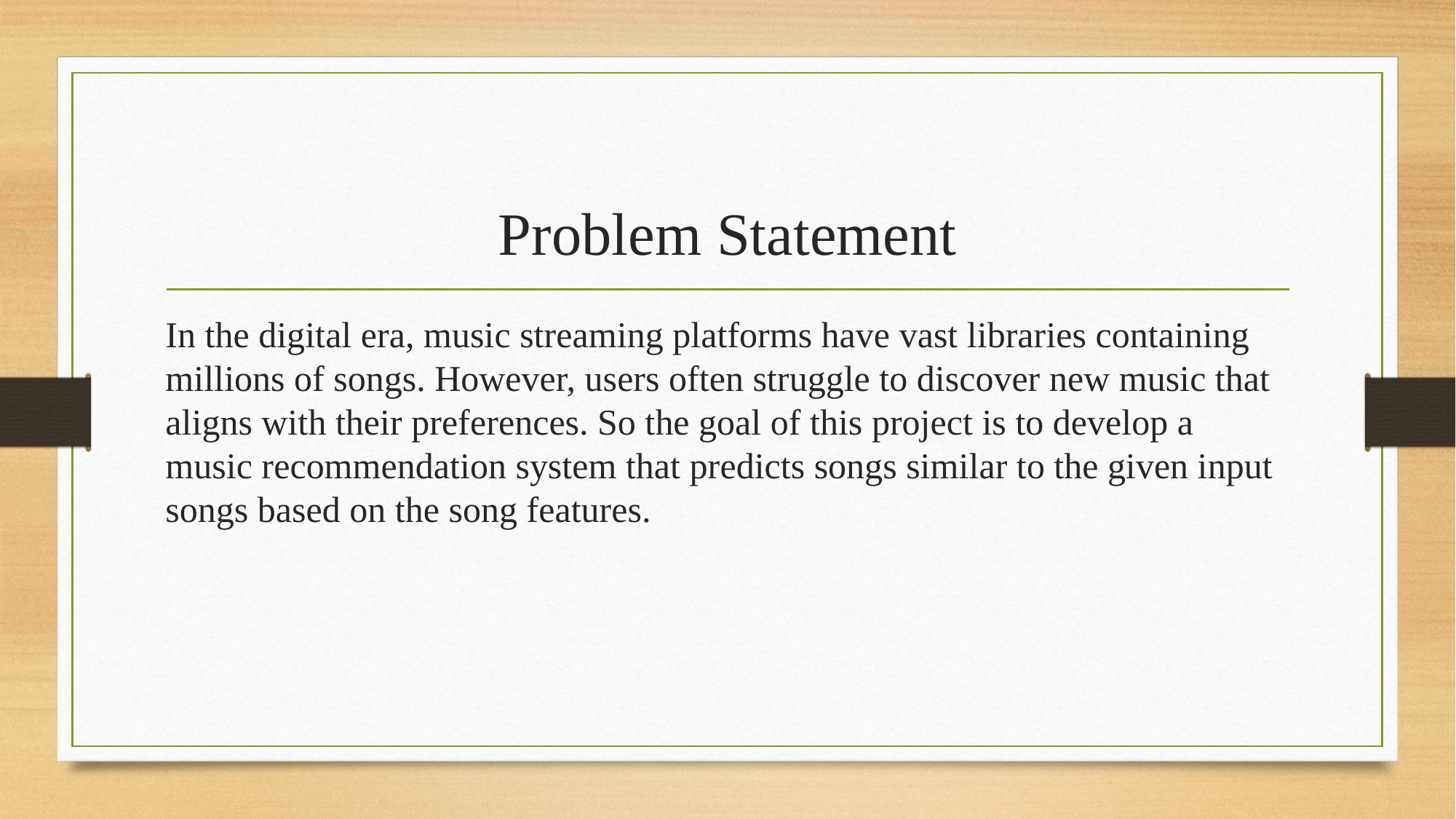

# Problem Statement
In the digital era, music streaming platforms have vast libraries containing millions of songs. However, users often struggle to discover new music that aligns with their preferences. So the goal of this project is to develop a music recommendation system that predicts songs similar to the given input songs based on the song features.